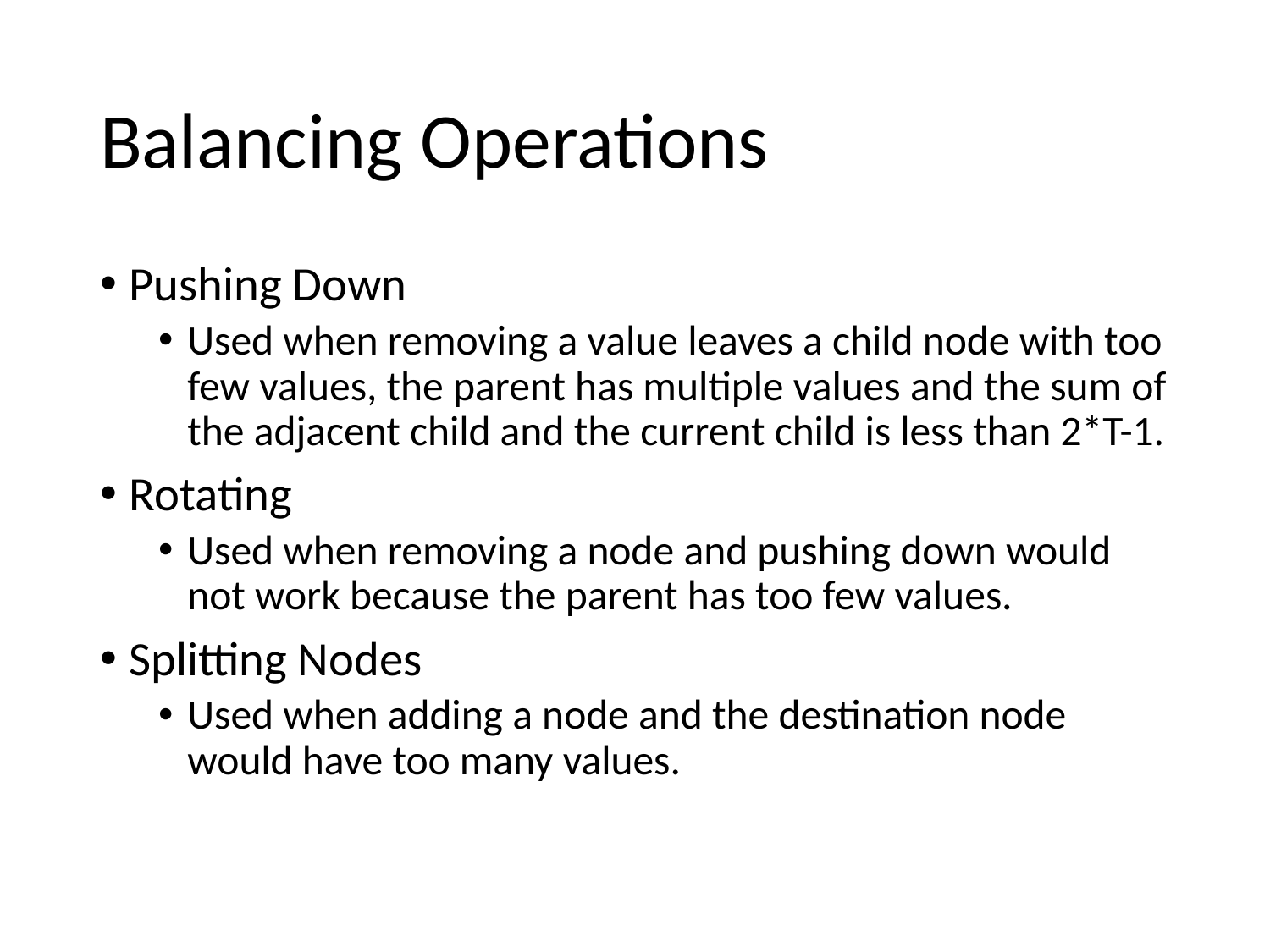

# Balancing Operations
Pushing Down
Used when removing a value leaves a child node with too few values, the parent has multiple values and the sum of the adjacent child and the current child is less than 2*T-1.
Rotating
Used when removing a node and pushing down would not work because the parent has too few values.
Splitting Nodes
Used when adding a node and the destination node would have too many values.